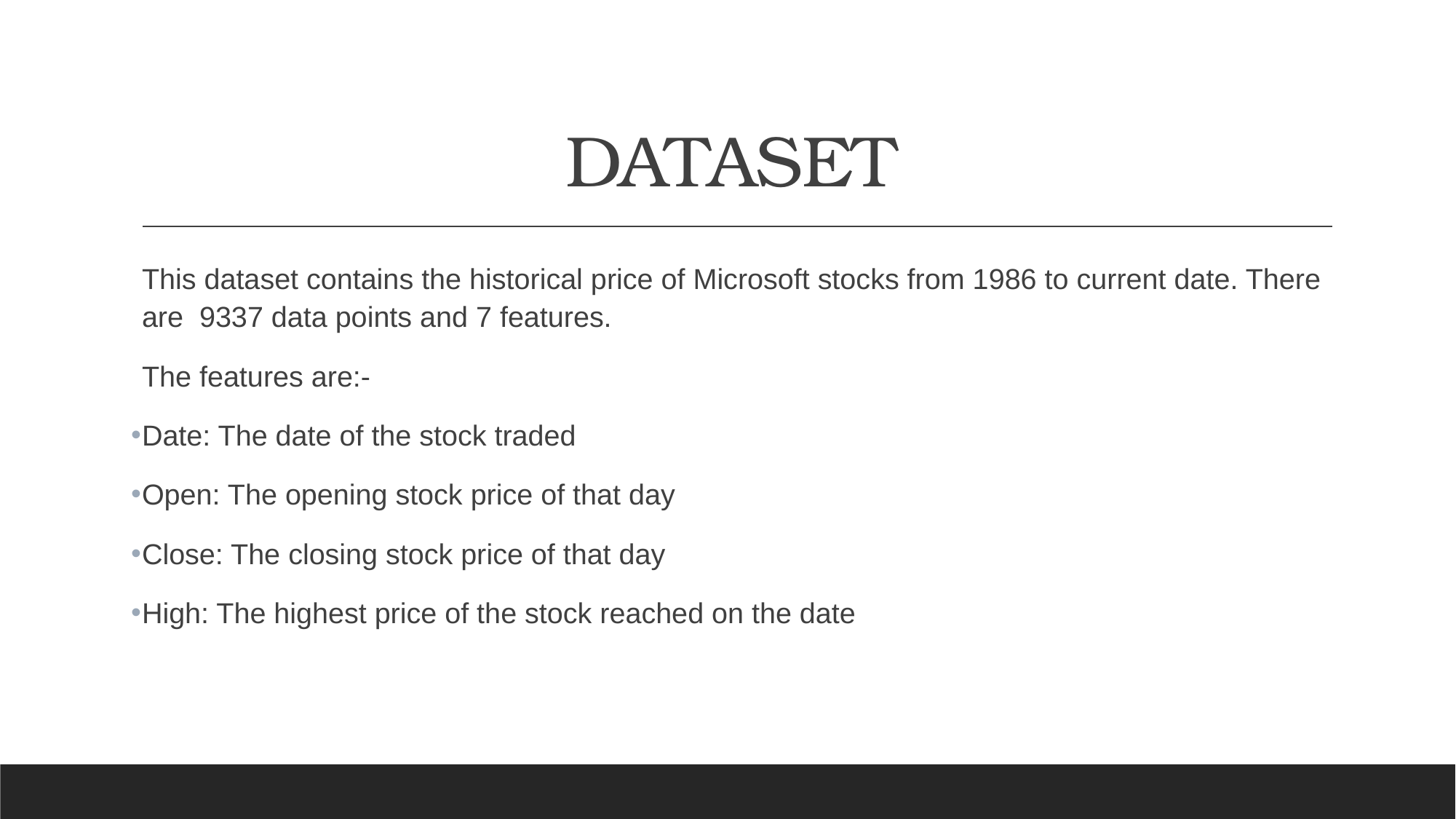

# DATASET
This dataset contains the historical price of Microsoft stocks from 1986 to current date. There are  9337 data points and 7 features.
The features are:-
Date: The date of the stock traded
Open: The opening stock price of that day
Close: The closing stock price of that day
High: The highest price of the stock reached on the date